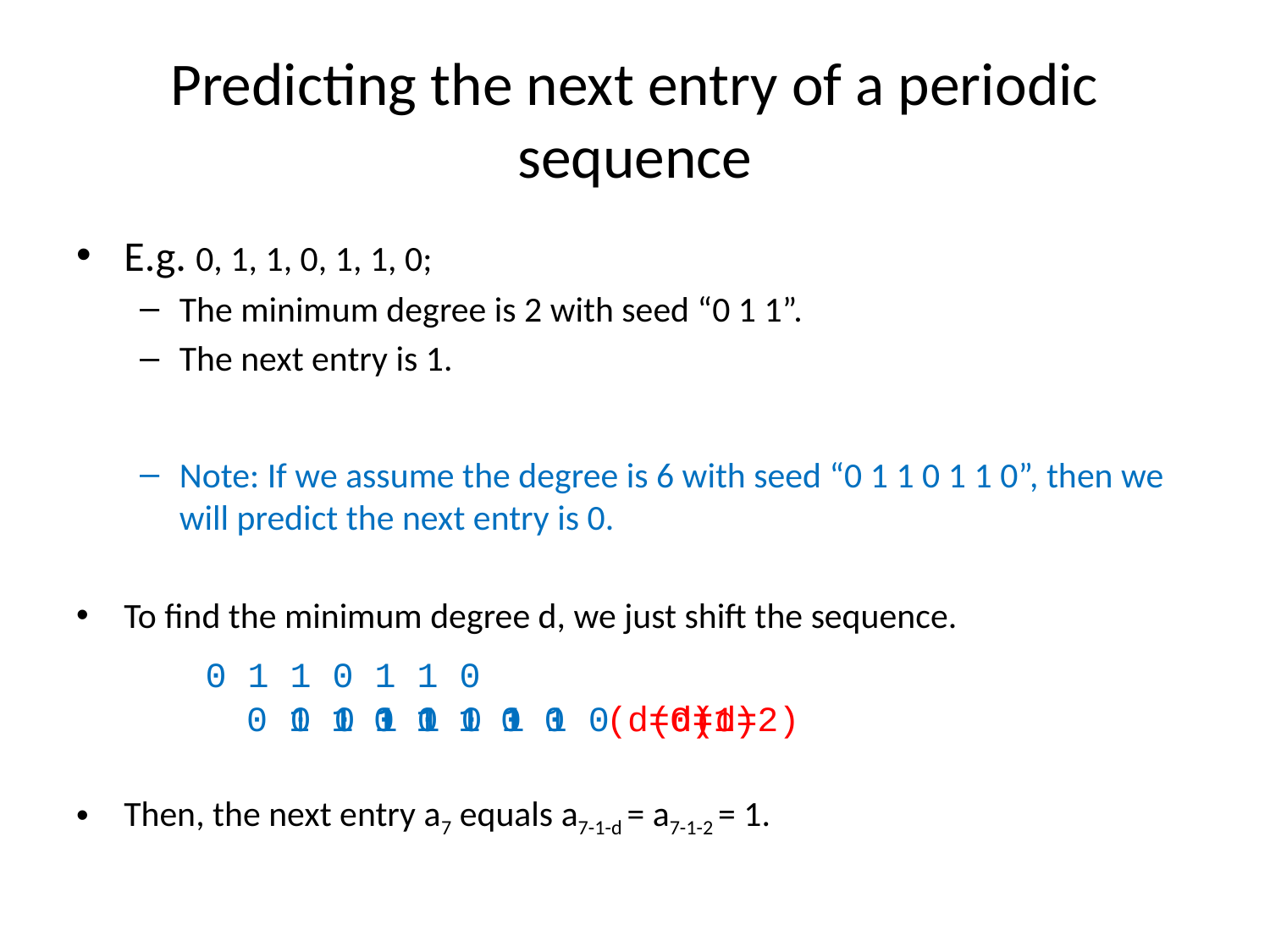

# Predicting the next entry of a periodic sequence
E.g. 0, 1, 1, 0, 1, 1, 0;
The minimum degree is 2 with seed “0 1 1”.
The next entry is 1.

Note: If we assume the degree is 6 with seed “0 1 1 0 1 1 0”, then we will predict the next entry is 0.

To find the minimum degree d, we just shift the sequence.

Then, the next entry a7 equals a7-1-d = a7-1-2 = 1.
0 1 1 0 1 1 0
0 1 1 0 1 1 0    (d=0)
0 1 1 0 1 1 0    (d=1)
0 1 1 0 1 1 0    (d=2)